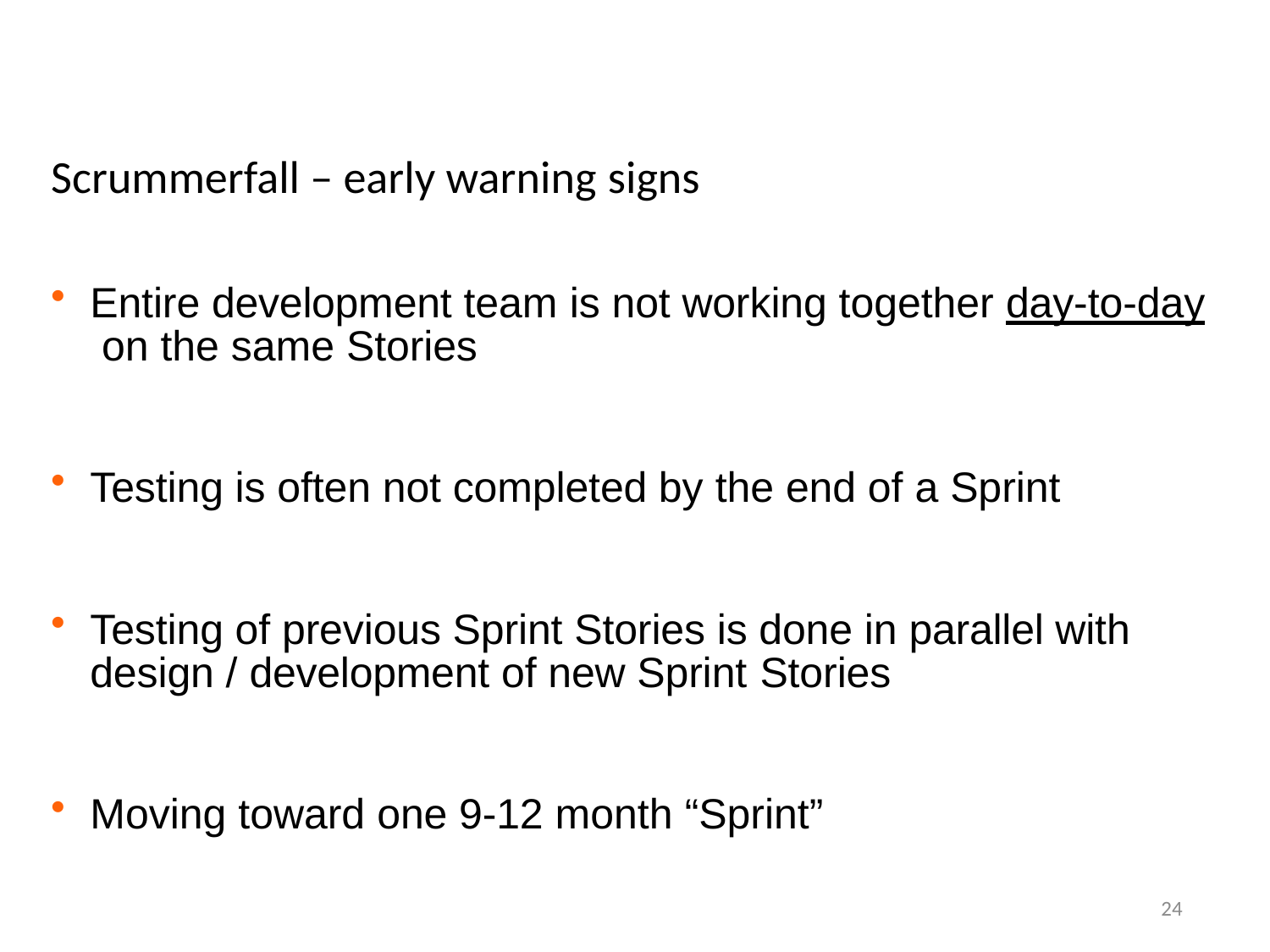

# Scrummerfall – early warning signs
Entire development team is not working together day-to-day  on the same Stories

Testing is often not completed by the end of a Sprint

Testing of previous Sprint Stories is done in parallel with  design / development of new Sprint Stories

Moving toward one 9-12 month “Sprint”
24